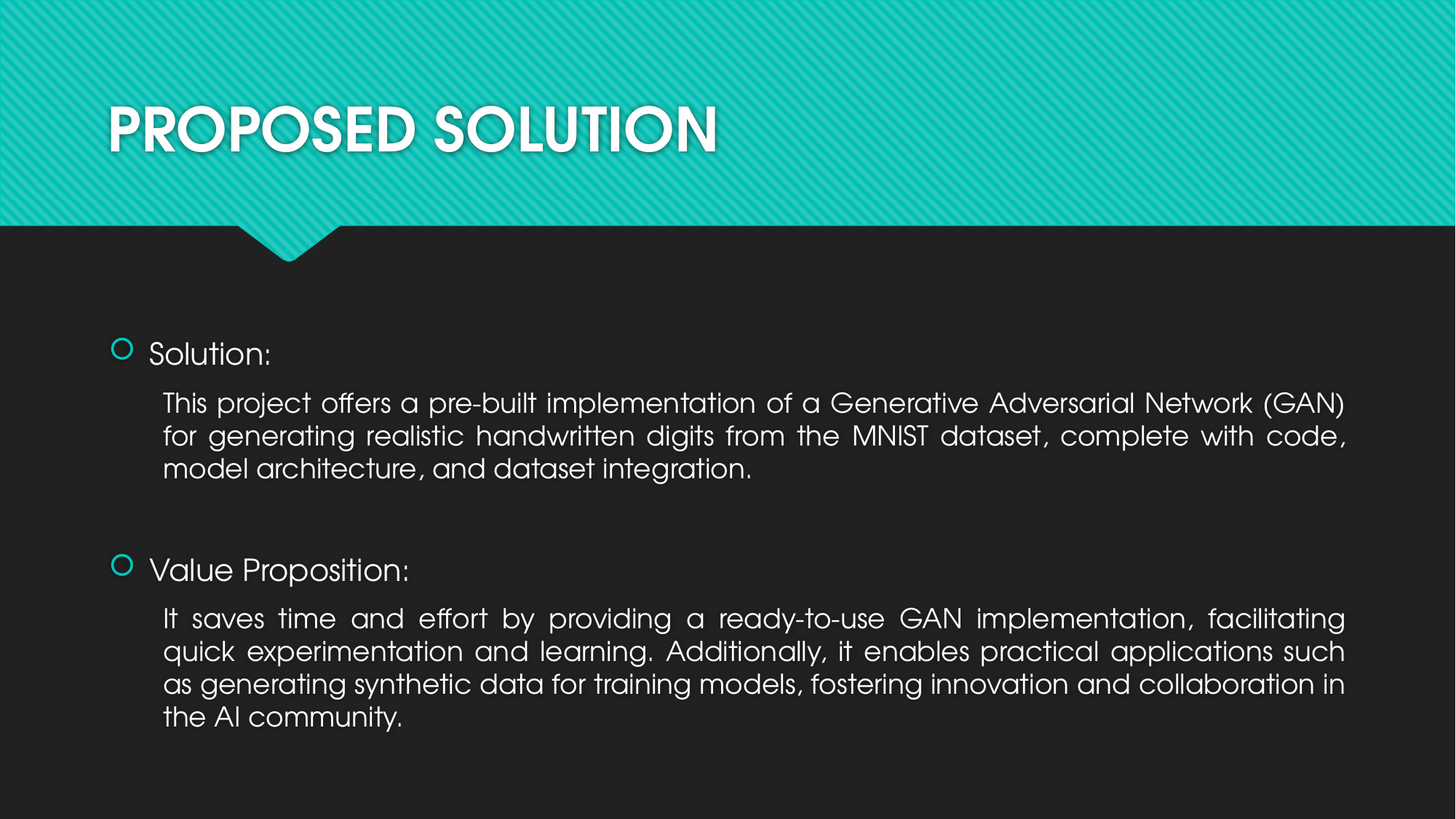

# PROPOSED SOLUTION
Solution:
This project offers a pre-built implementation of a Generative Adversarial Network (GAN) for generating realistic handwritten digits from the MNIST dataset, complete with code, model architecture, and dataset integration.

Value Proposition:
It saves time and effort by providing a ready-to-use GAN implementation, facilitating quick experimentation and learning. Additionally, it enables practical applications such as generating synthetic data for training models, fostering innovation and collaboration in the AI community.